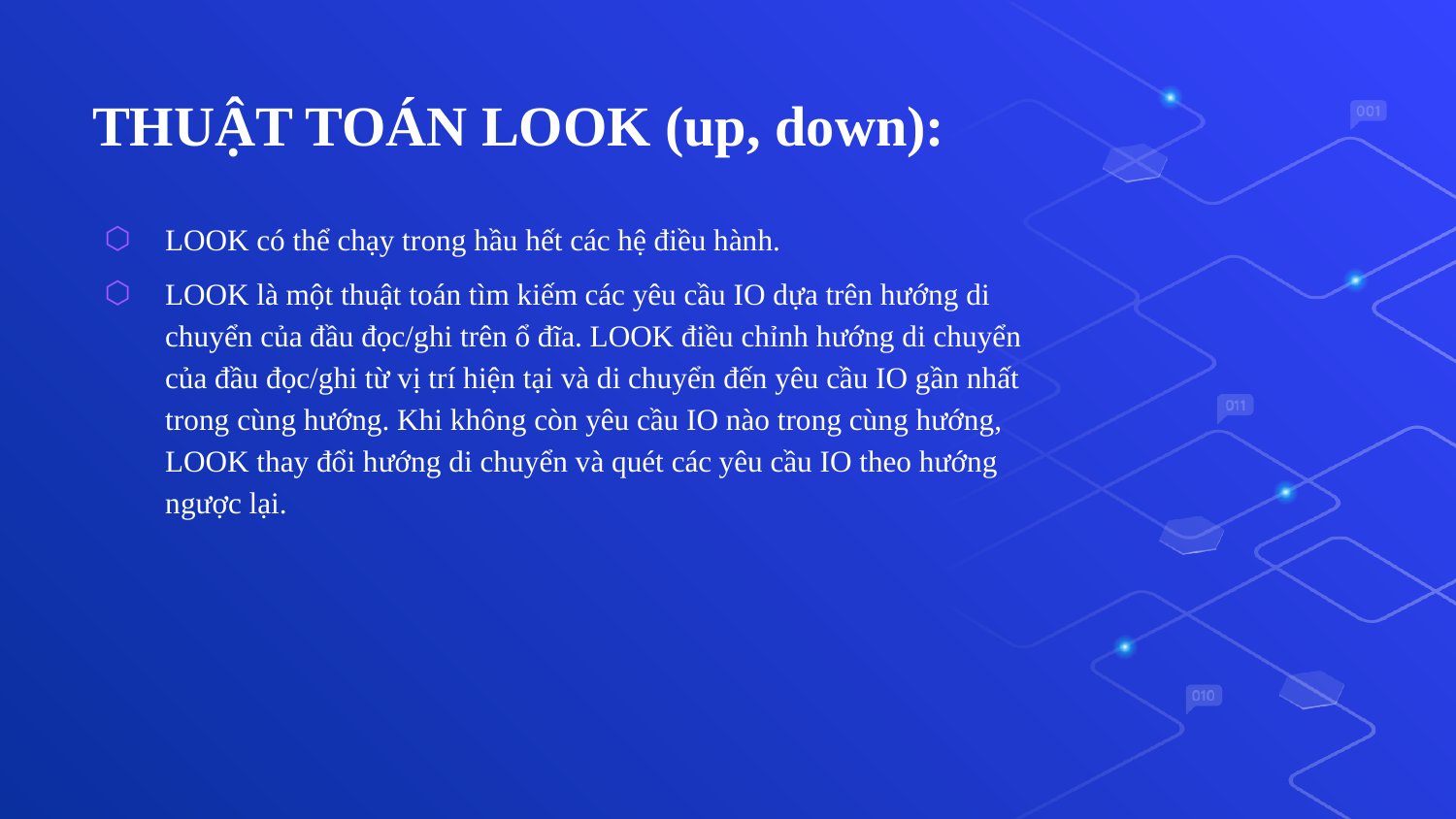

# THUẬT TOÁN LOOK (up, down):
LOOK có thể chạy trong hầu hết các hệ điều hành.
LOOK là một thuật toán tìm kiếm các yêu cầu IO dựa trên hướng di chuyển của đầu đọc/ghi trên ổ đĩa. LOOK điều chỉnh hướng di chuyển của đầu đọc/ghi từ vị trí hiện tại và di chuyển đến yêu cầu IO gần nhất trong cùng hướng. Khi không còn yêu cầu IO nào trong cùng hướng, LOOK thay đổi hướng di chuyển và quét các yêu cầu IO theo hướng ngược lại.
8